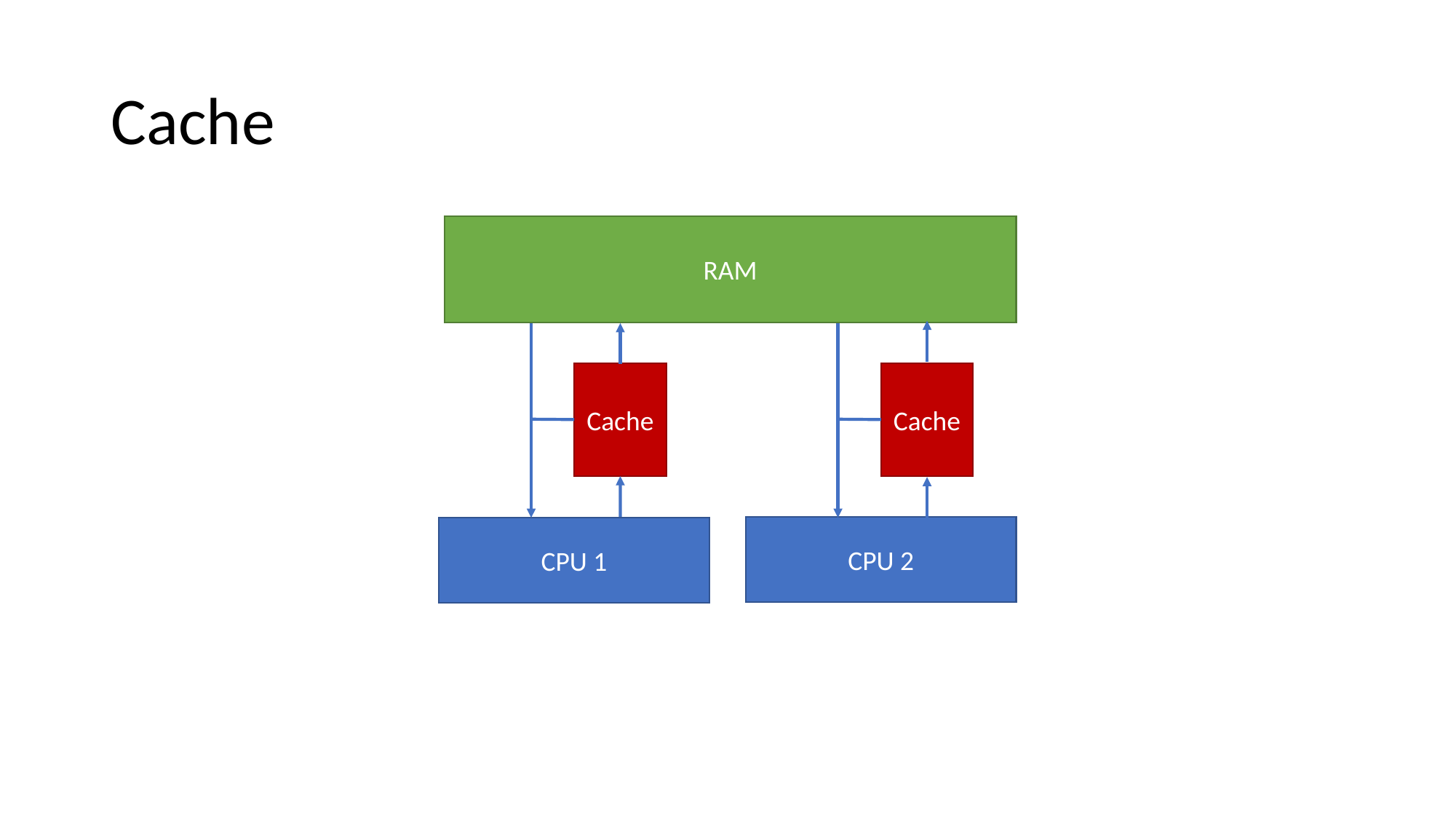

# Cache
RAM
Cache
Cache
CPU 2
CPU 1